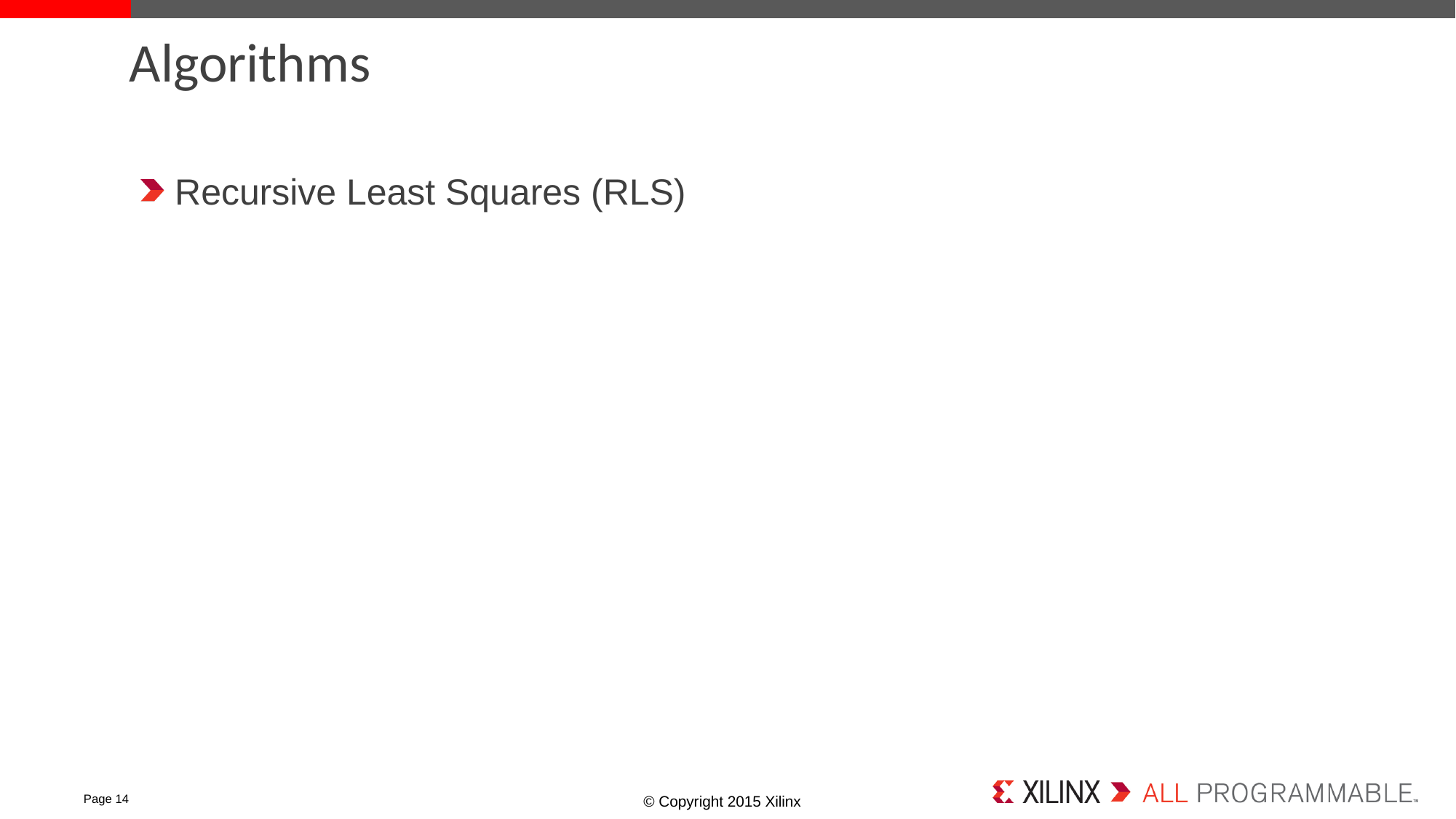

# Algorithms
Recursive Least Squares (RLS)
Page 14